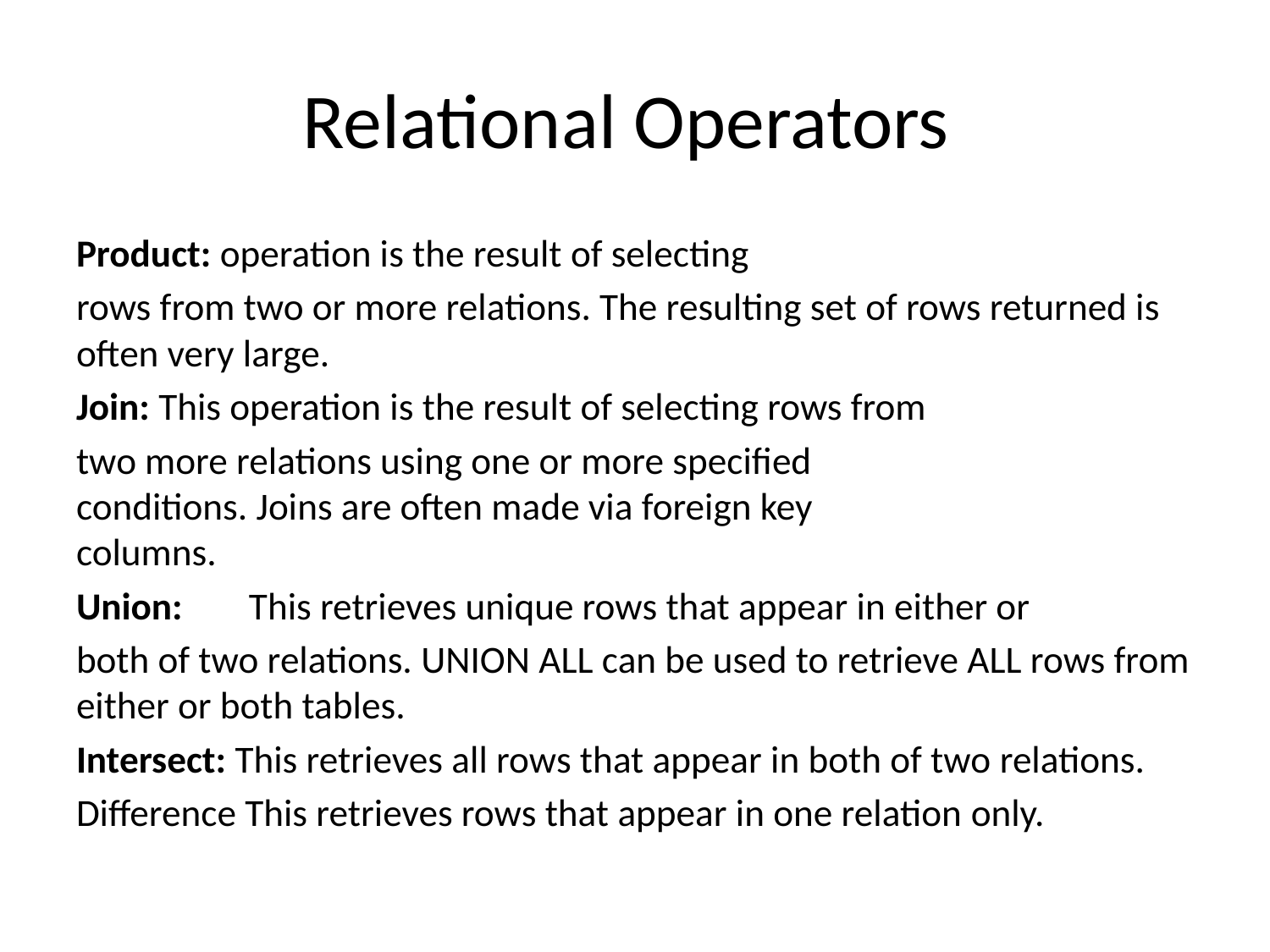

# Relational Operators
Product: operation is the result of selecting
rows from two or more relations. The resulting set of rows returned is often very large.
Join: This operation is the result of selecting rows from
two more relations using one or more specified
conditions. Joins are often made via foreign key
columns.
Union:	This retrieves unique rows that appear in either or
both of two relations. UNION ALL can be used to retrieve ALL rows from either or both tables.
Intersect: This retrieves all rows that appear in both of two relations.
Difference This retrieves rows that appear in one relation only.